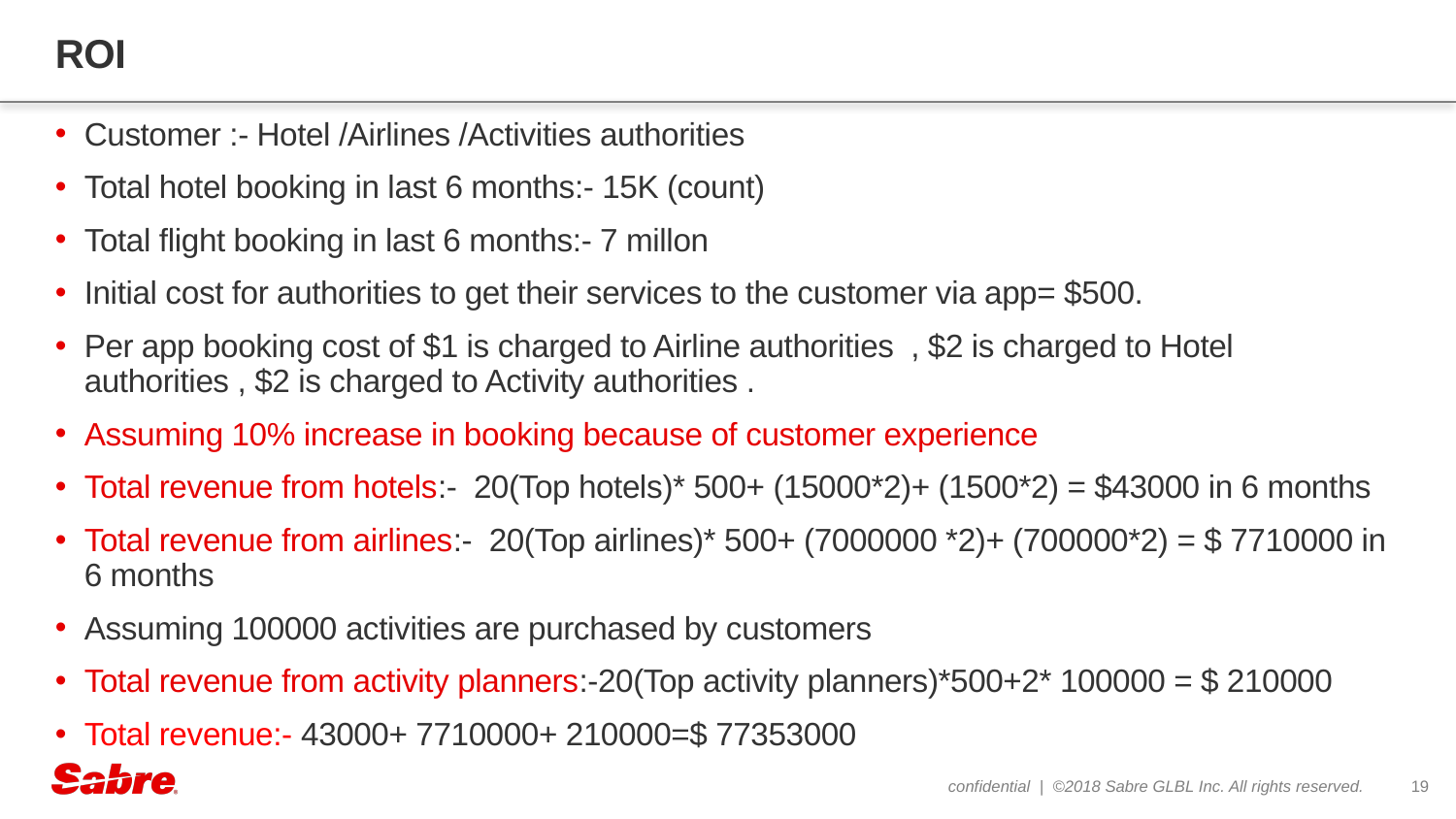

# ROI
Customer :- Hotel /Airlines /Activities authorities
Total hotel booking in last 6 months:- 15K (count)
Total flight booking in last 6 months:- 7 millon
Initial cost for authorities to get their services to the customer via app= $500.
Per app booking cost of $1 is charged to Airline authorities  , $2 is charged to Hotel authorities , $2 is charged to Activity authorities .
Assuming 10% increase in booking because of customer experience
Total revenue from hotels:-  20(Top hotels)* 500+ (15000*2)+ (1500*2) = $43000 in 6 months
Total revenue from airlines:-  20(Top airlines)* 500+ (7000000 *2)+ (700000*2) = $ 7710000 in 6 months
Assuming 100000 activities are purchased by customers
Total revenue from activity planners:-20(Top activity planners)*500+2* 100000 = $ 210000
Total revenue:- 43000+ 7710000+ 210000=$ 77353000